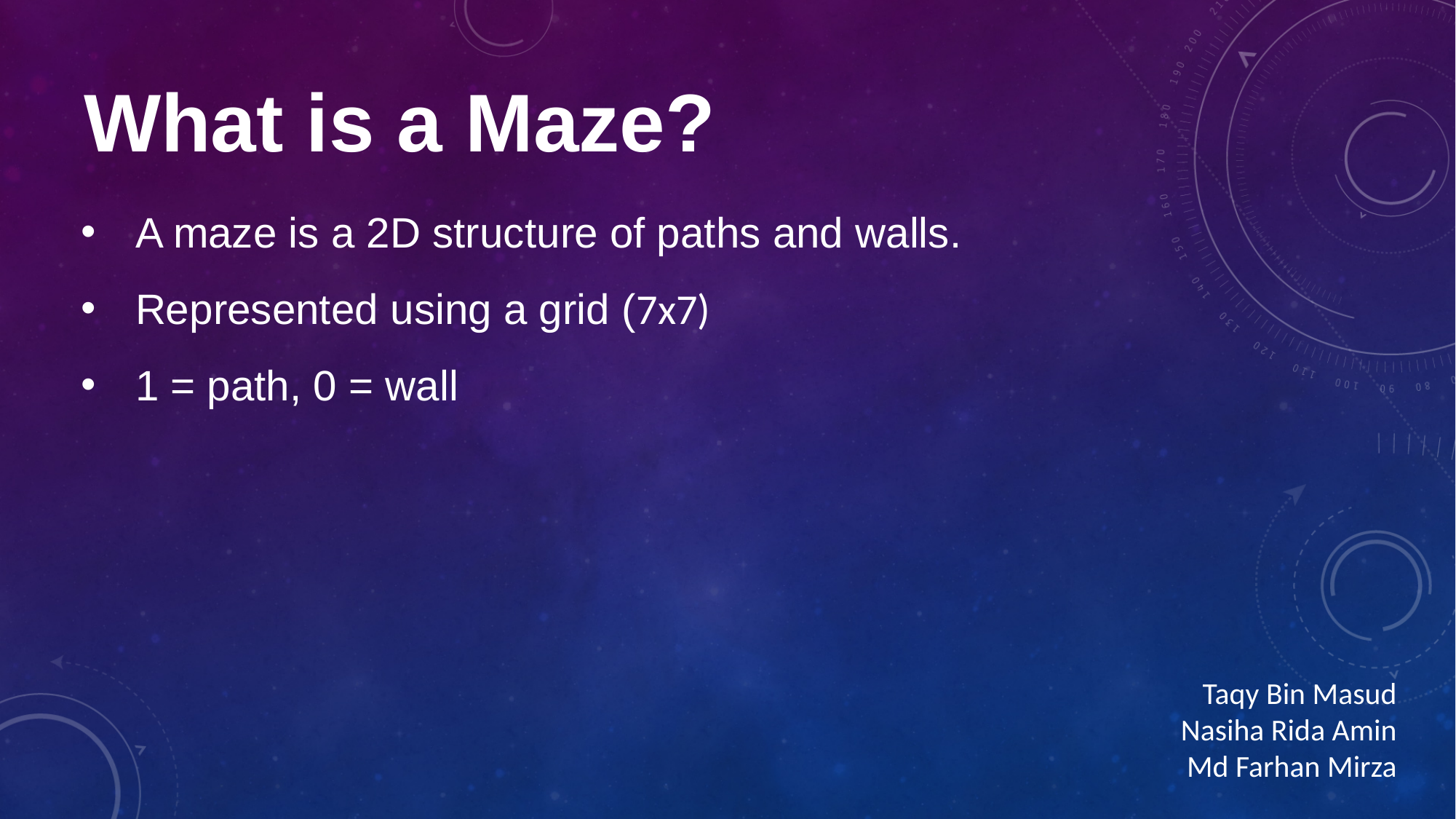

What is a Maze?
A maze is a 2D structure of paths and walls.
Represented using a grid (7x7)
1 = path, 0 = wall